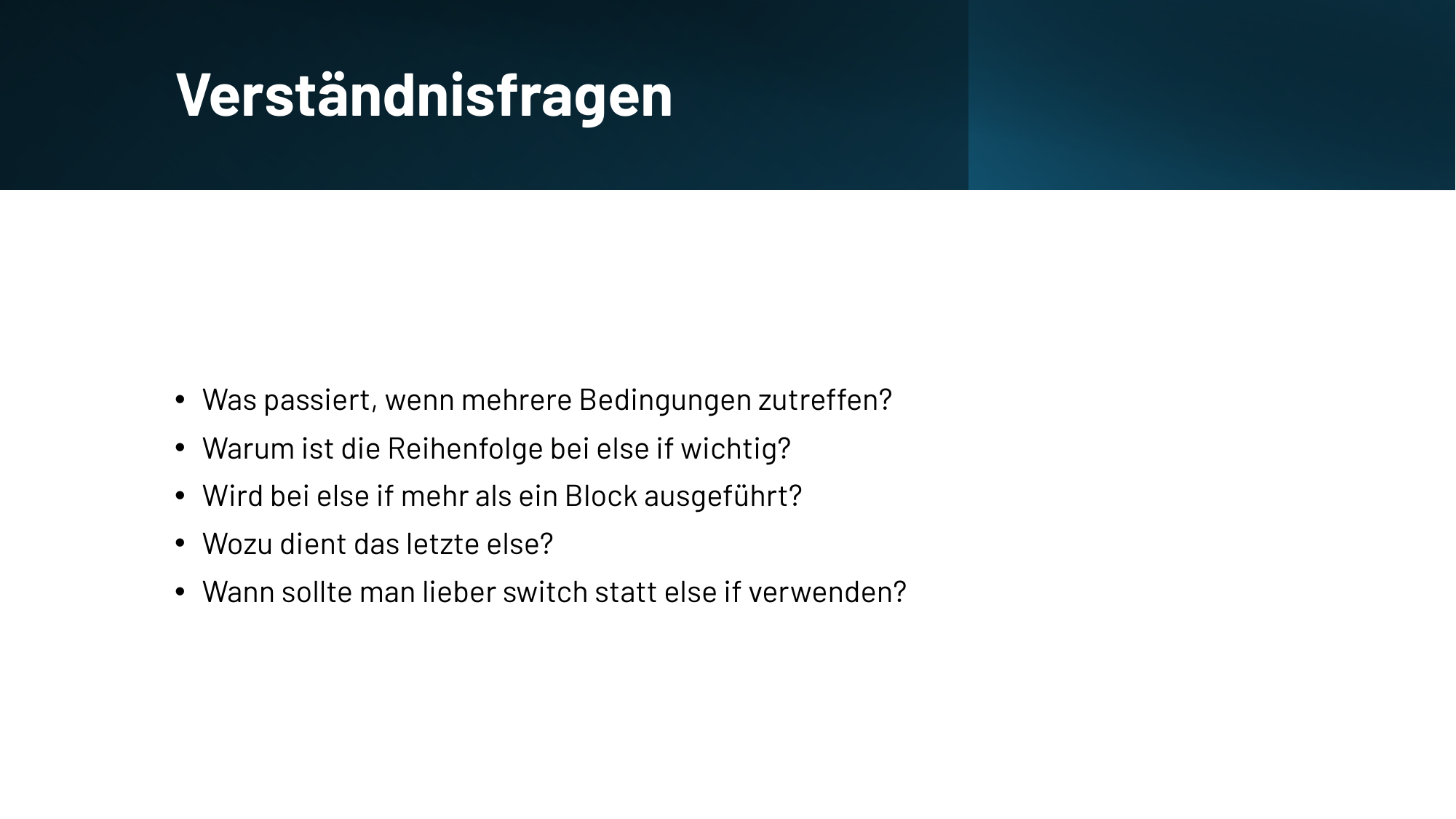

# Verständnisfragen
Was passiert, wenn mehrere Bedingungen zutreffen?
Warum ist die Reihenfolge bei else if wichtig?
Wird bei else if mehr als ein Block ausgeführt?
Wozu dient das letzte else?
Wann sollte man lieber switch statt else if verwenden?